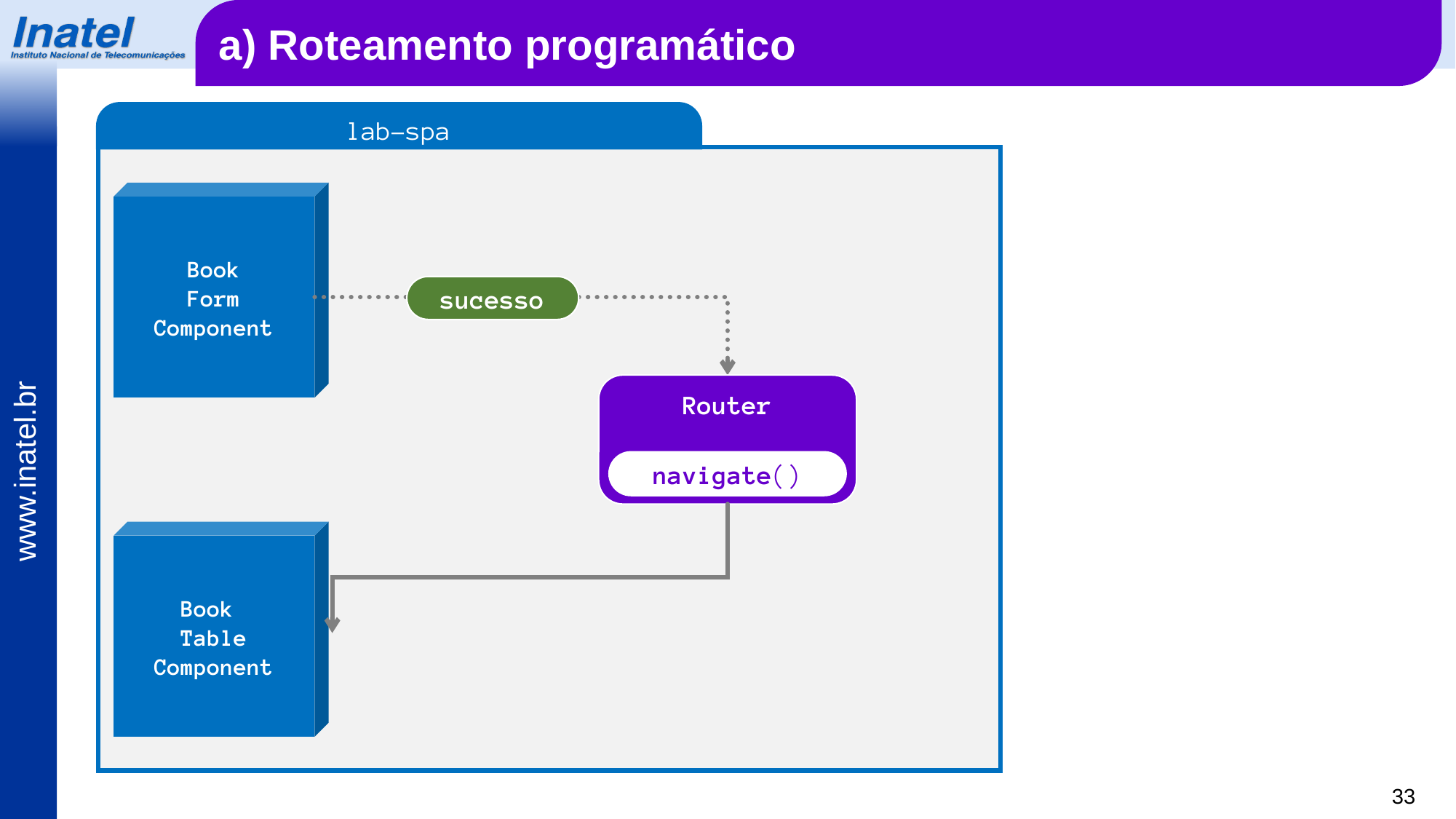

a) Roteamento programático
lab-spa

Book
Form
Component
sucesso
Router
navigate()
Book
Table
Component